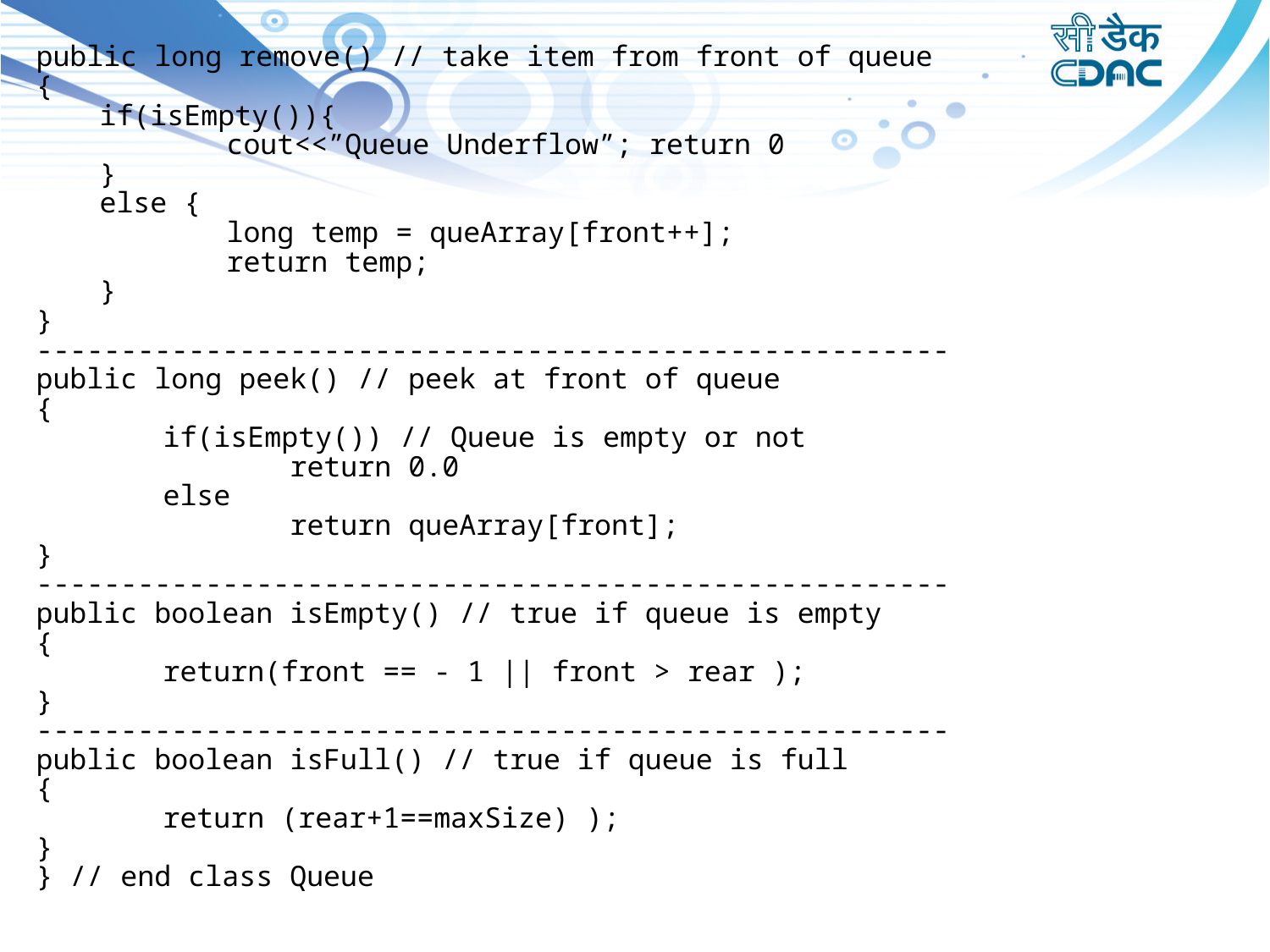

public long remove() // take item from front of queue
{
if(isEmpty()){
	cout<<”Queue Underflow”; return 0
}
else {
	long temp = queArray[front++];
	return temp;
}
}
------------------------------------------------------
public long peek() // peek at front of queue
{
	if(isEmpty()) // Queue is empty or not
		return 0.0
	else
		return queArray[front];
}
------------------------------------------------------
public boolean isEmpty() // true if queue is empty
{
	return(front == - 1 || front > rear );
}
------------------------------------------------------
public boolean isFull() // true if queue is full
{
	return (rear+1==maxSize) );
}
} // end class Queue